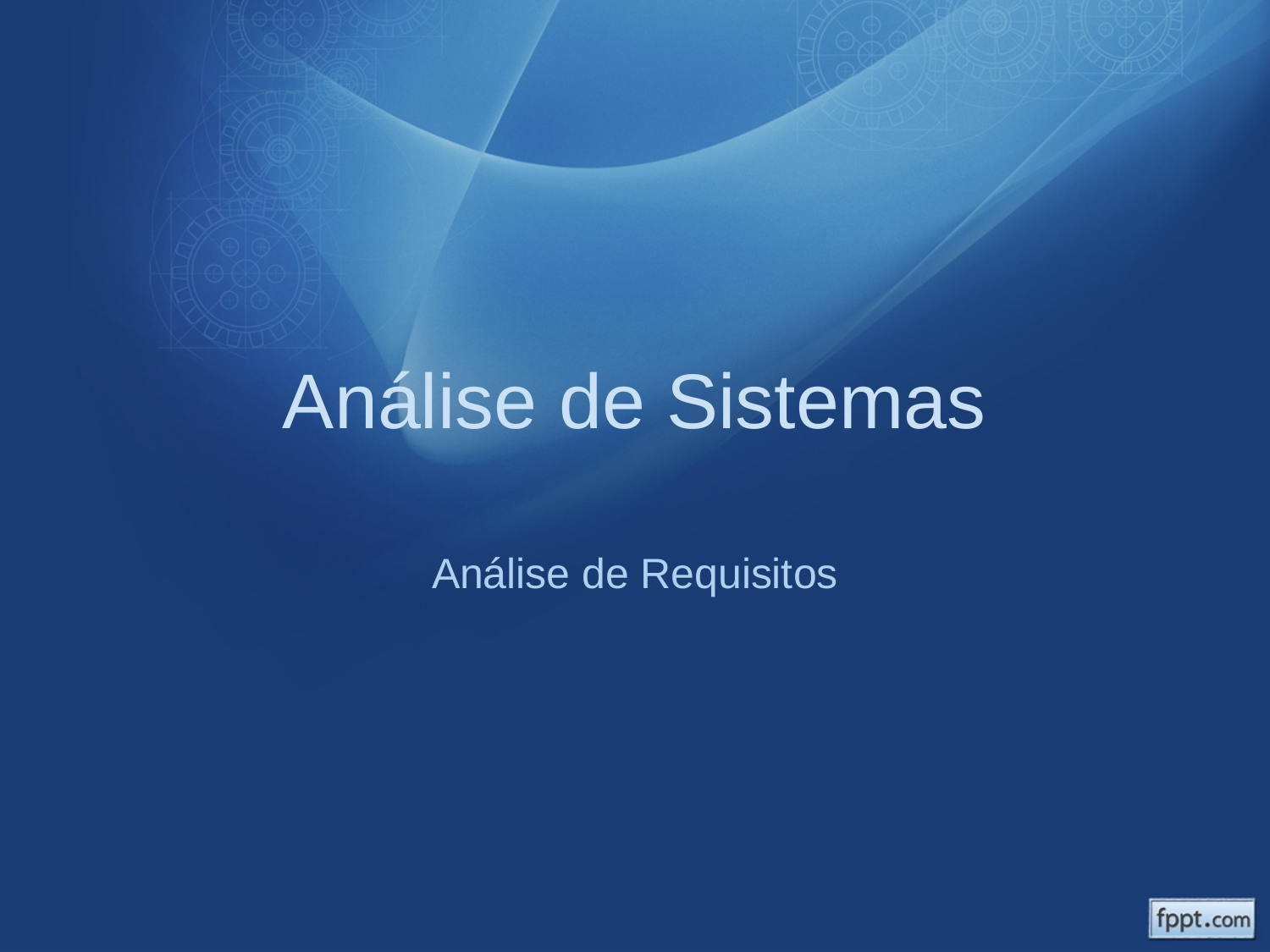

# Análise de Sistemas
Análise de Requisitos